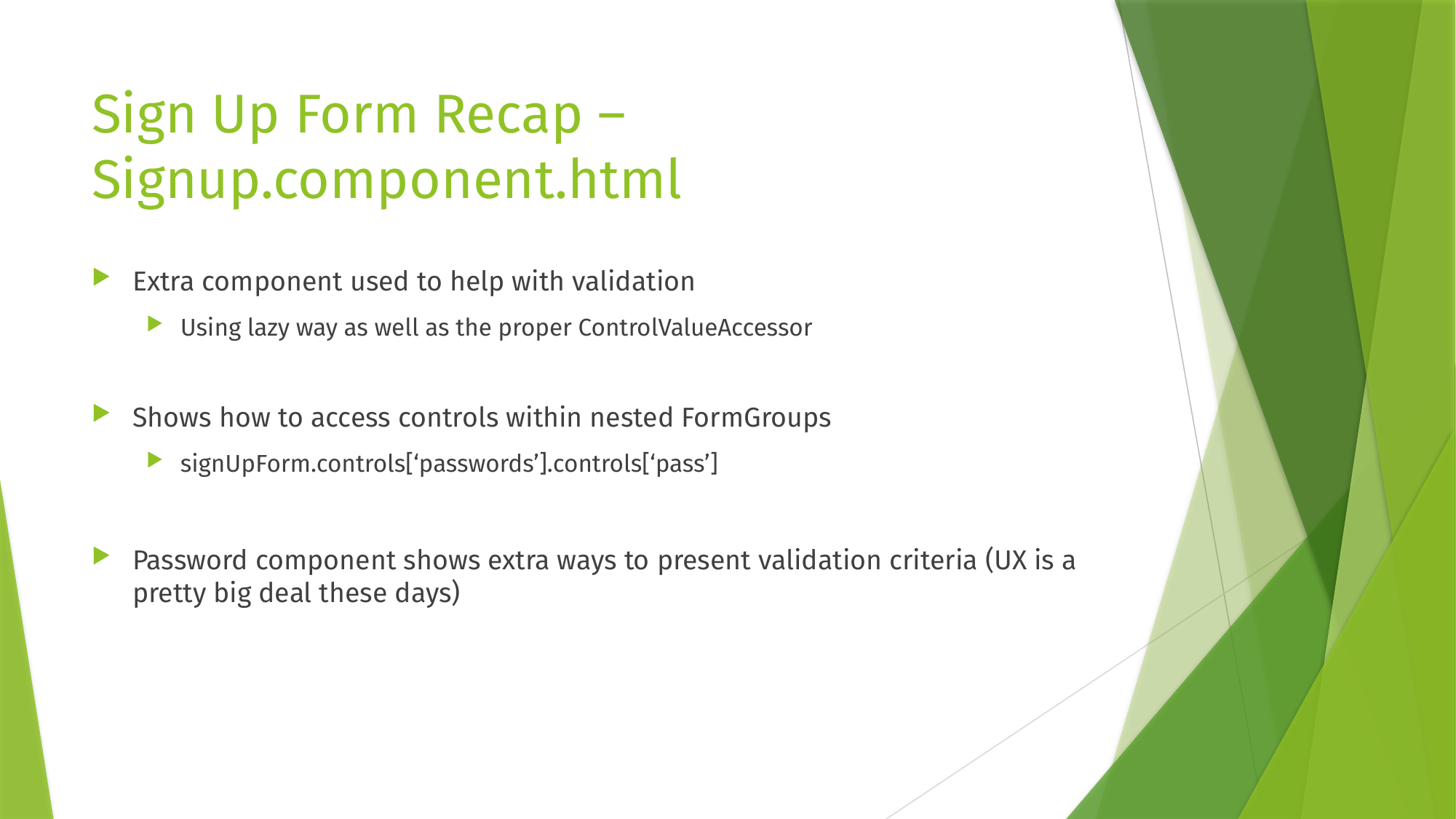

# Sign Up Form Recap – Signup.component.html
Extra component used to help with validation
Using lazy way as well as the proper ControlValueAccessor

Shows how to access controls within nested FormGroups
signUpForm.controls[‘passwords’].controls[‘pass’]

Password component shows extra ways to present validation criteria (UX is a pretty big deal these days)